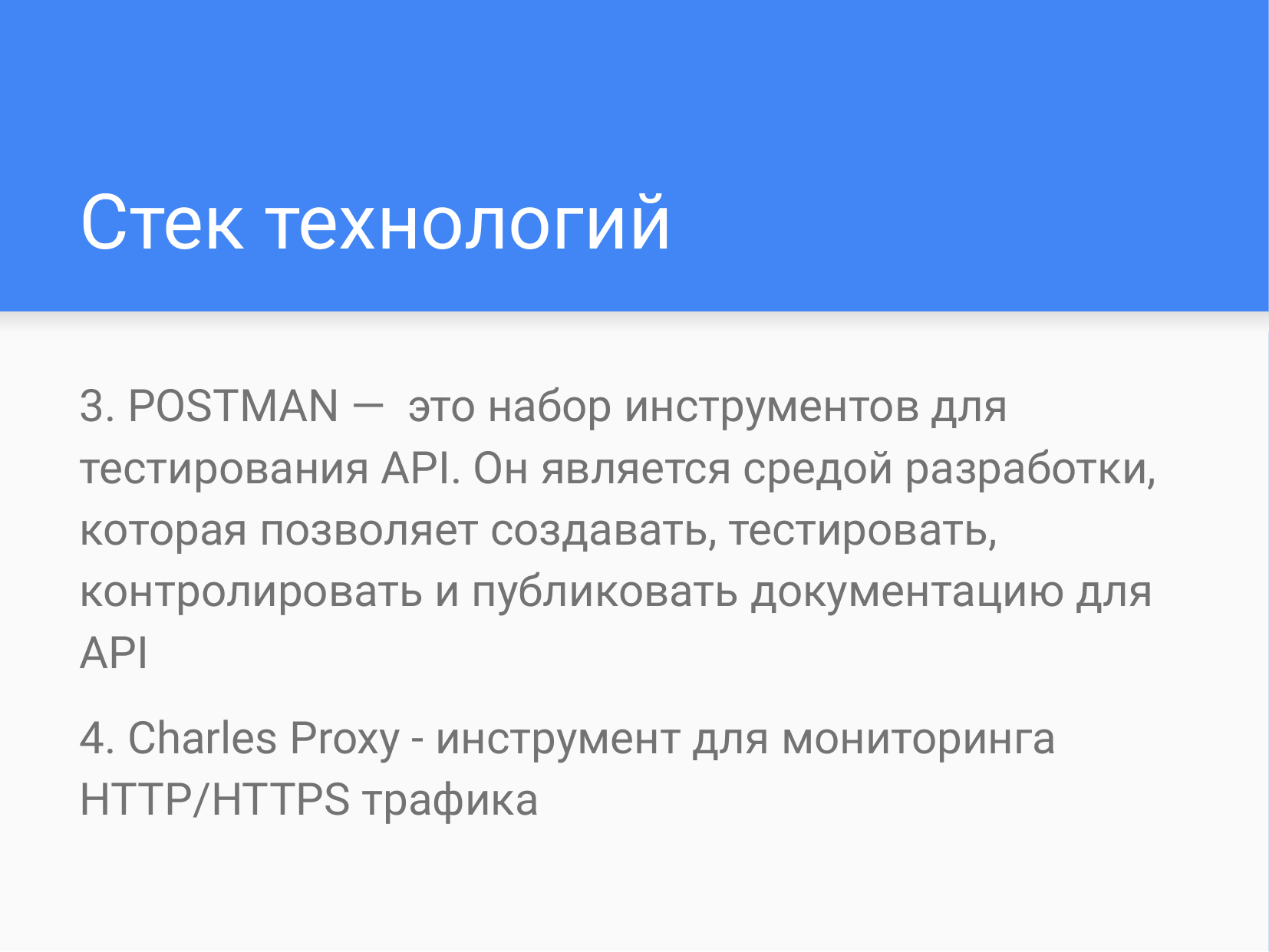

# Стек технологий
3. POSTMAN —  это набор инструментов для тестирования API. Он является средой разработки, которая позволяет создавать, тестировать, контролировать и публиковать документацию для API
4. Charles Proxy - инструмент для мониторинга HTTP/HTTPS трафика